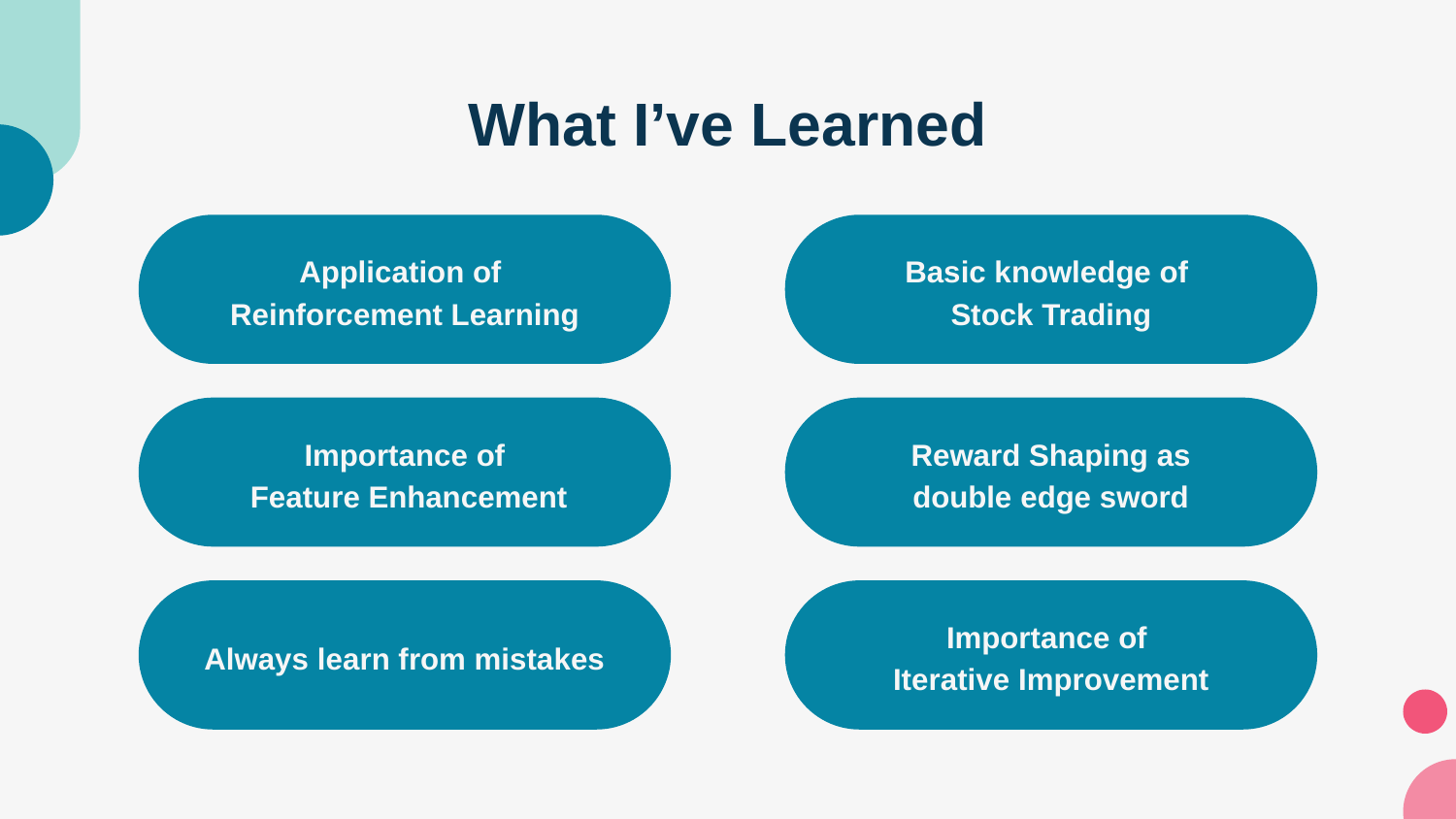

# What I’ve Learned
Basic knowledge of
Stock Trading
Application of
Reinforcement Learning
Importance of
 Feature Enhancement
Reward Shaping as
double edge sword
Always learn from mistakes
Importance of
Iterative Improvement